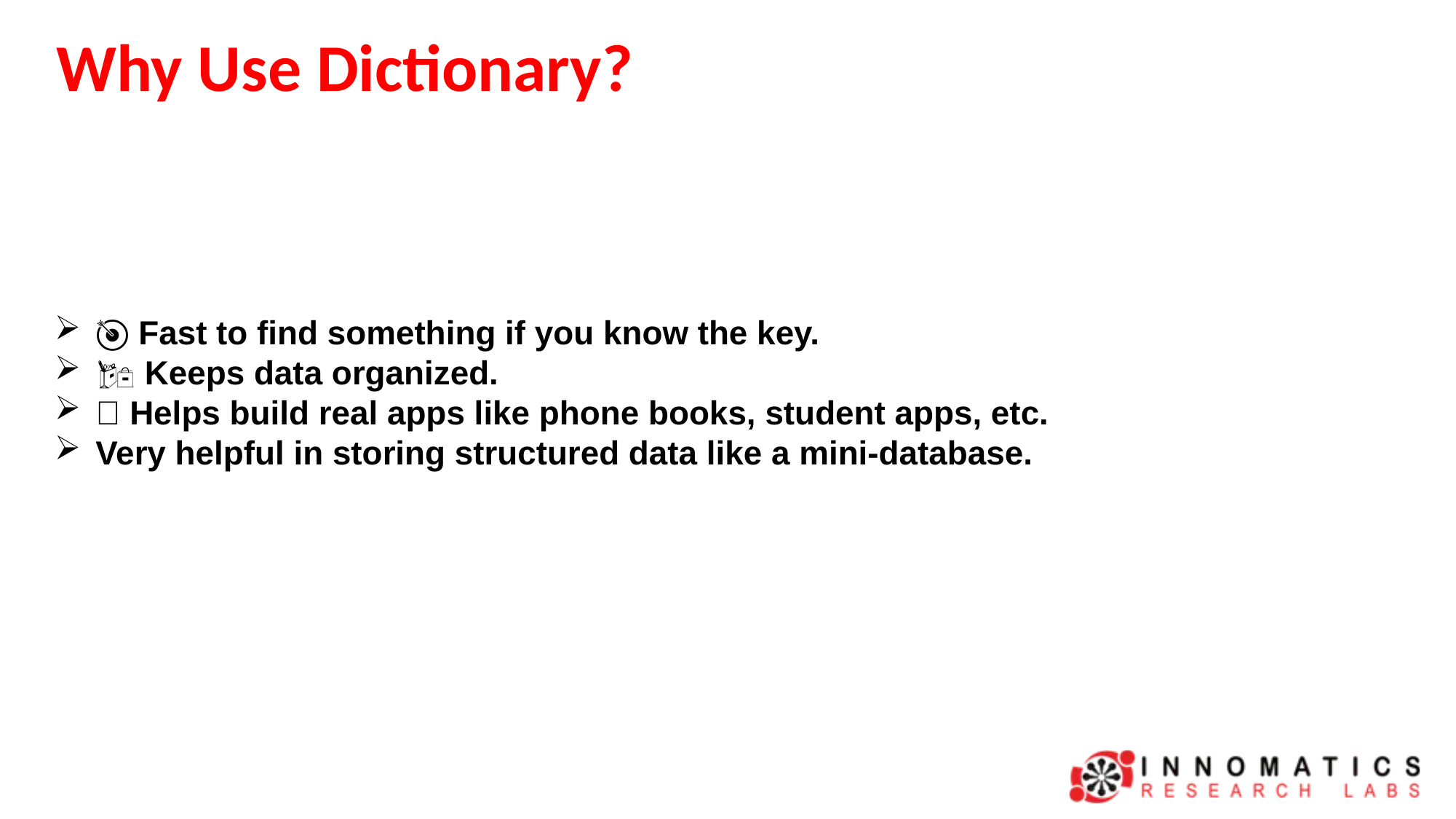

# Why Use Dictionary?
🎯 Fast to find something if you know the key.
🛍️ Keeps data organized.
🧱 Helps build real apps like phone books, student apps, etc.
Very helpful in storing structured data like a mini-database.